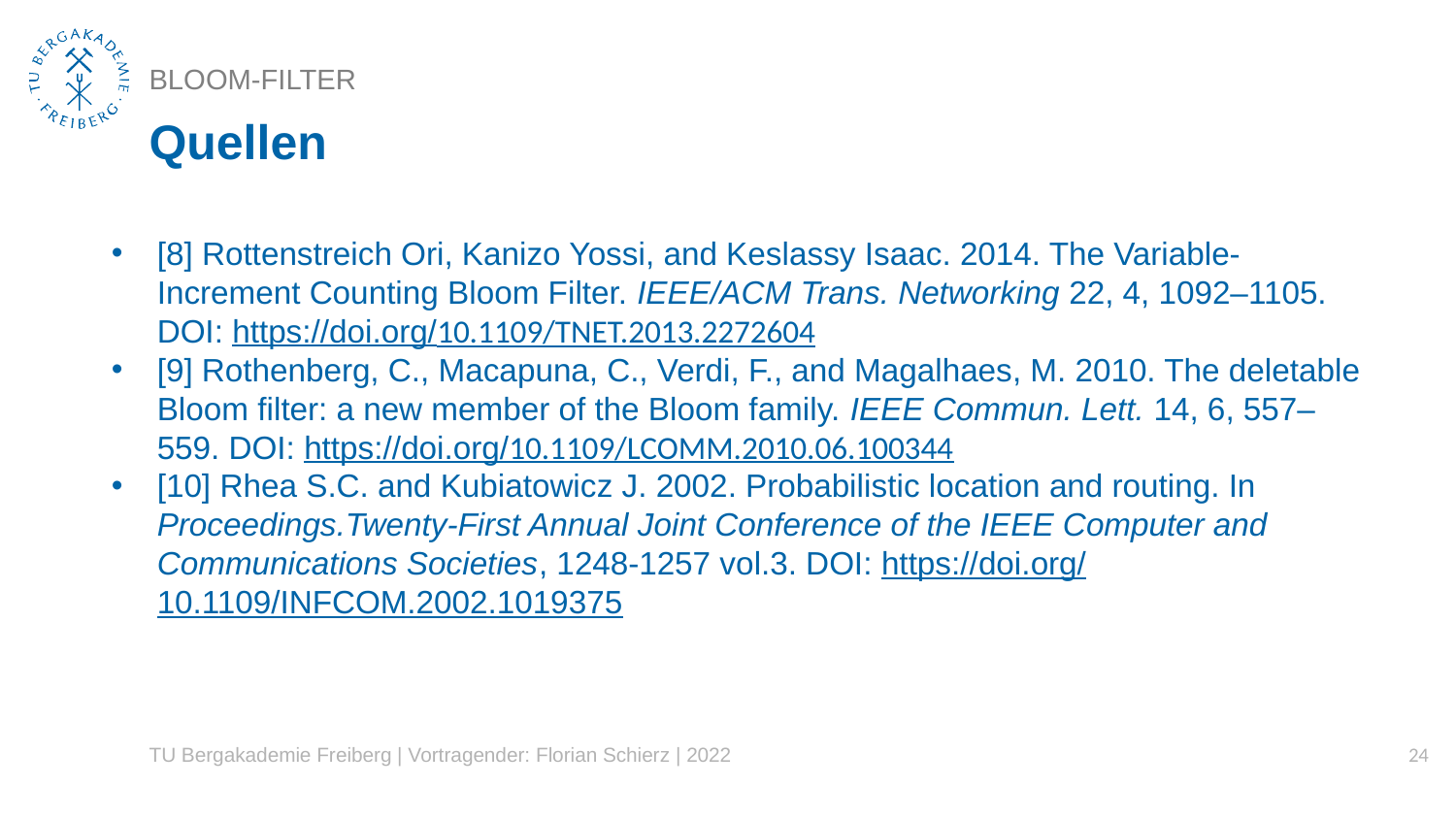

# BLOOM-FILTER
Quellen
[8] Rottenstreich Ori, Kanizo Yossi, and Keslassy Isaac. 2014. The Variable-Increment Counting Bloom Filter. IEEE/ACM Trans. Networking 22, 4, 1092–1105. DOI: https://doi.org/10.1109/TNET.2013.2272604
[9] Rothenberg, C., Macapuna, C., Verdi, F., and Magalhaes, M. 2010. The deletable Bloom filter: a new member of the Bloom family. IEEE Commun. Lett. 14, 6, 557–559. DOI: https://doi.org/10.1109/LCOMM.2010.06.100344
[10] Rhea S.C. and Kubiatowicz J. 2002. Probabilistic location and routing. In Proceedings.Twenty-First Annual Joint Conference of the IEEE Computer and Communications Societies, 1248-1257 vol.3. DOI: https://doi.org/10.1109/INFCOM.2002.1019375
TU Bergakademie Freiberg | Vortragender: Florian Schierz | 2022
24